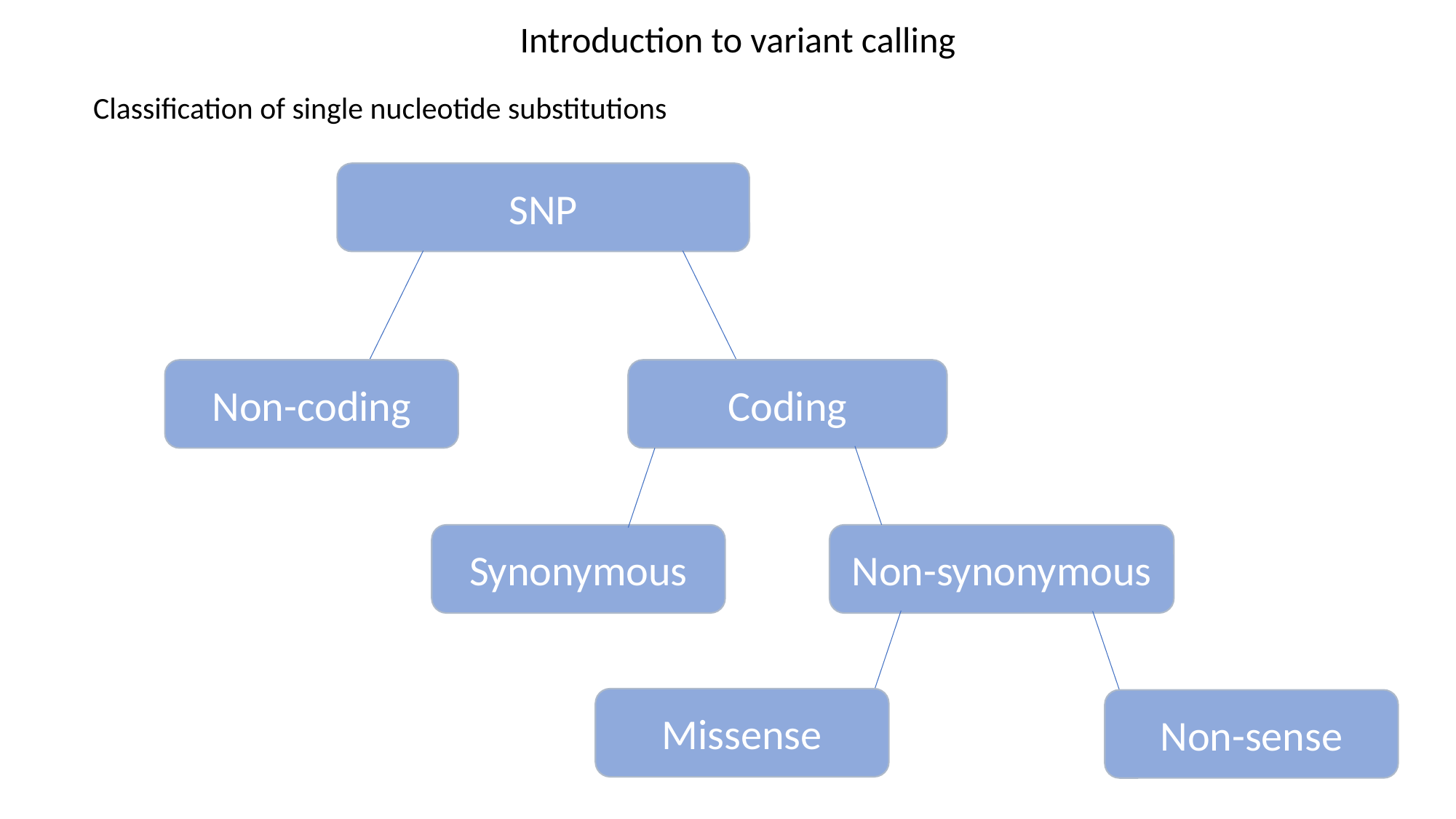

Introduction to variant calling

Classification of single nucleotide substitutions

SNP
Non-coding
Coding
Synonymous
Non-synonymous
Missense
Non-sense